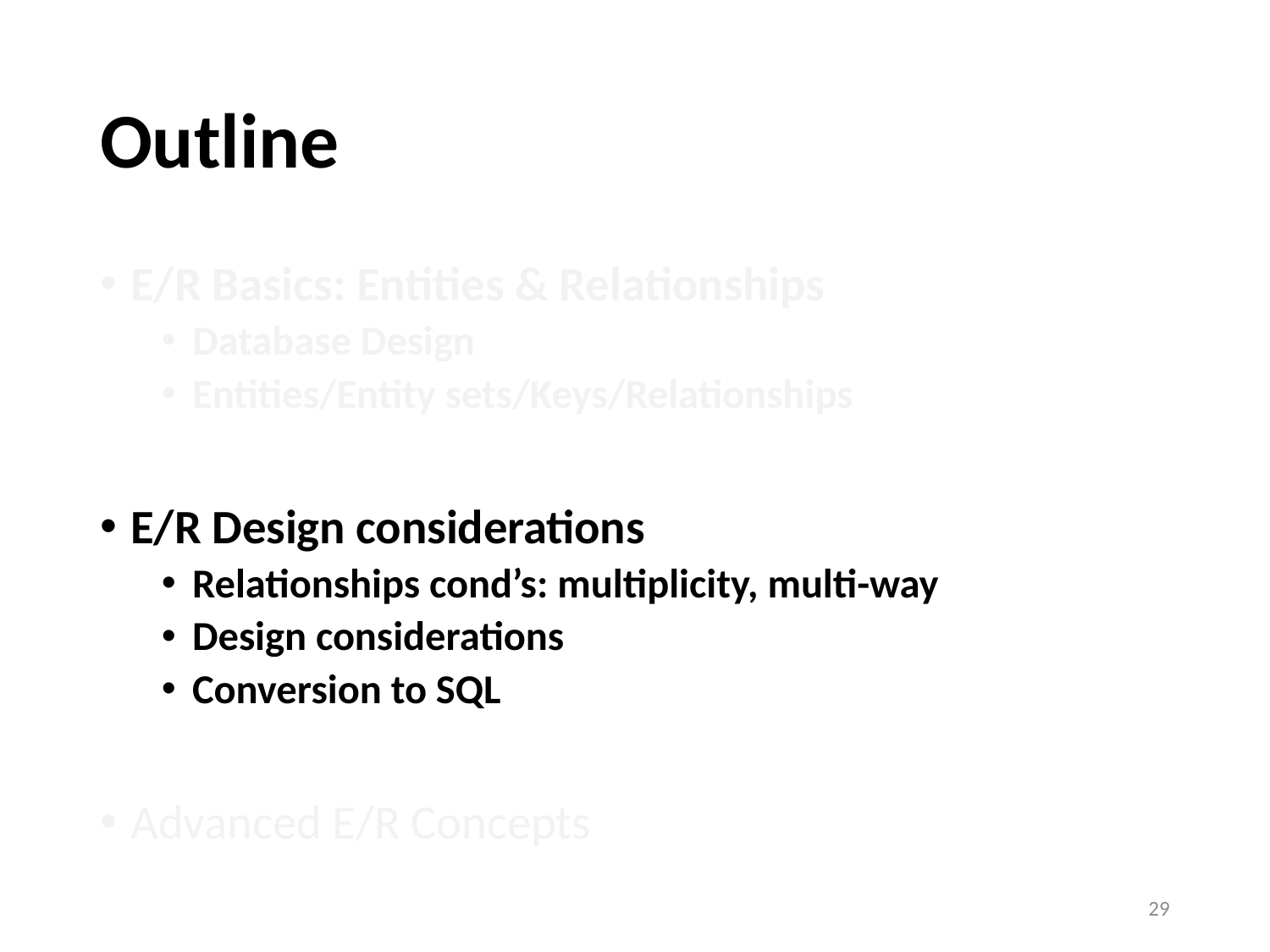

# Outline
E/R Basics: Entities & Relationships
Database Design
Entities/Entity sets/Keys/Relationships

E/R Design considerations
Relationships cond’s: multiplicity, multi-way
Design considerations
Conversion to SQL

Advanced E/R Concepts

29